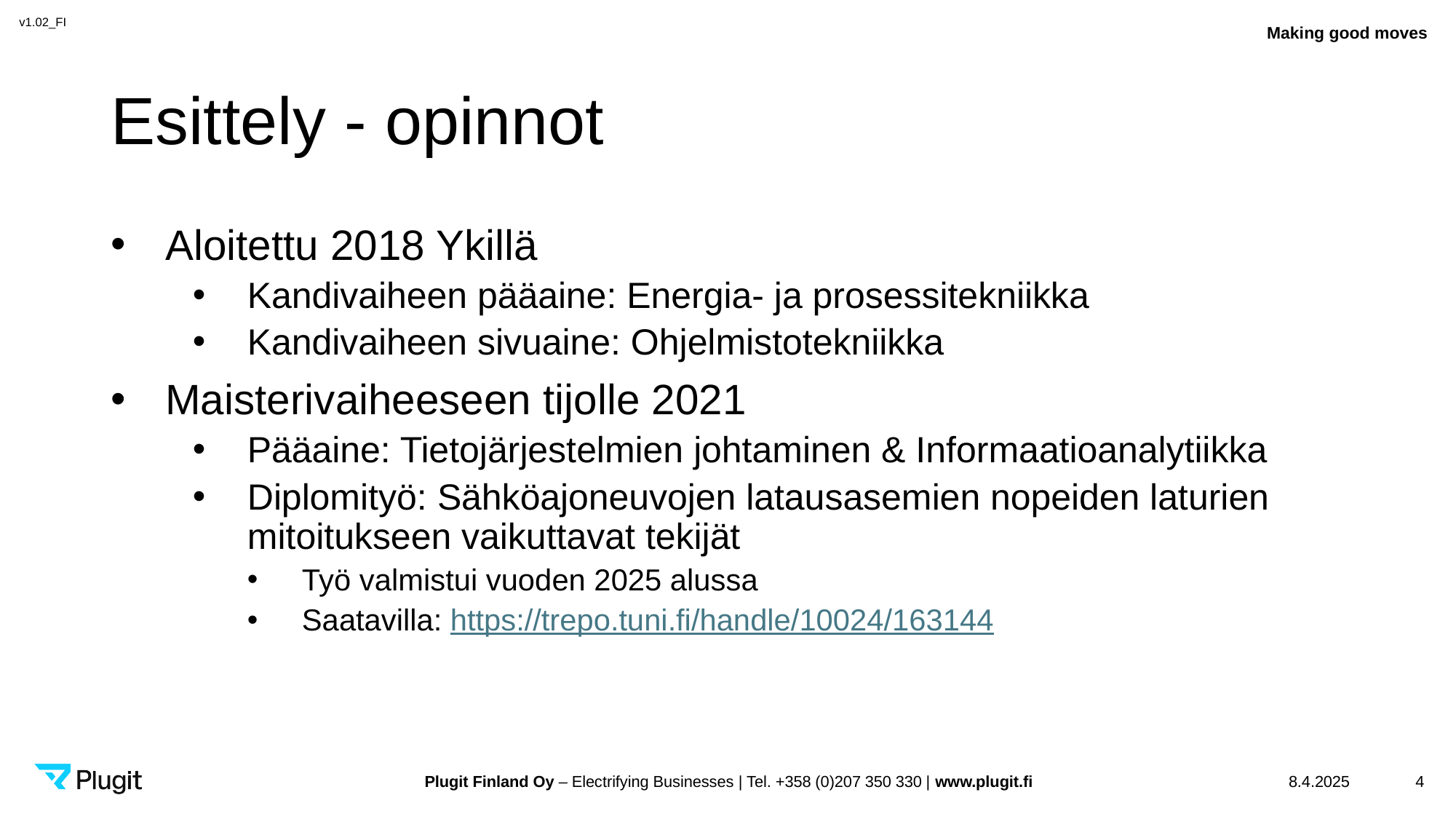

# Esittely - opinnot
Aloitettu 2018 Ykillä
Kandivaiheen pääaine: Energia- ja prosessitekniikka
Kandivaiheen sivuaine: Ohjelmistotekniikka
Maisterivaiheeseen tijolle 2021
Pääaine: Tietojärjestelmien johtaminen & Informaatioanalytiikka
Diplomityö: Sähköajoneuvojen latausasemien nopeiden laturien mitoitukseen vaikuttavat tekijät
Työ valmistui vuoden 2025 alussa
Saatavilla: https://trepo.tuni.fi/handle/10024/163144
Plugit Finland Oy – Electrifying Businesses | Tel. +358 (0)207 350 330 | www.plugit.fi
8.4.2025
4